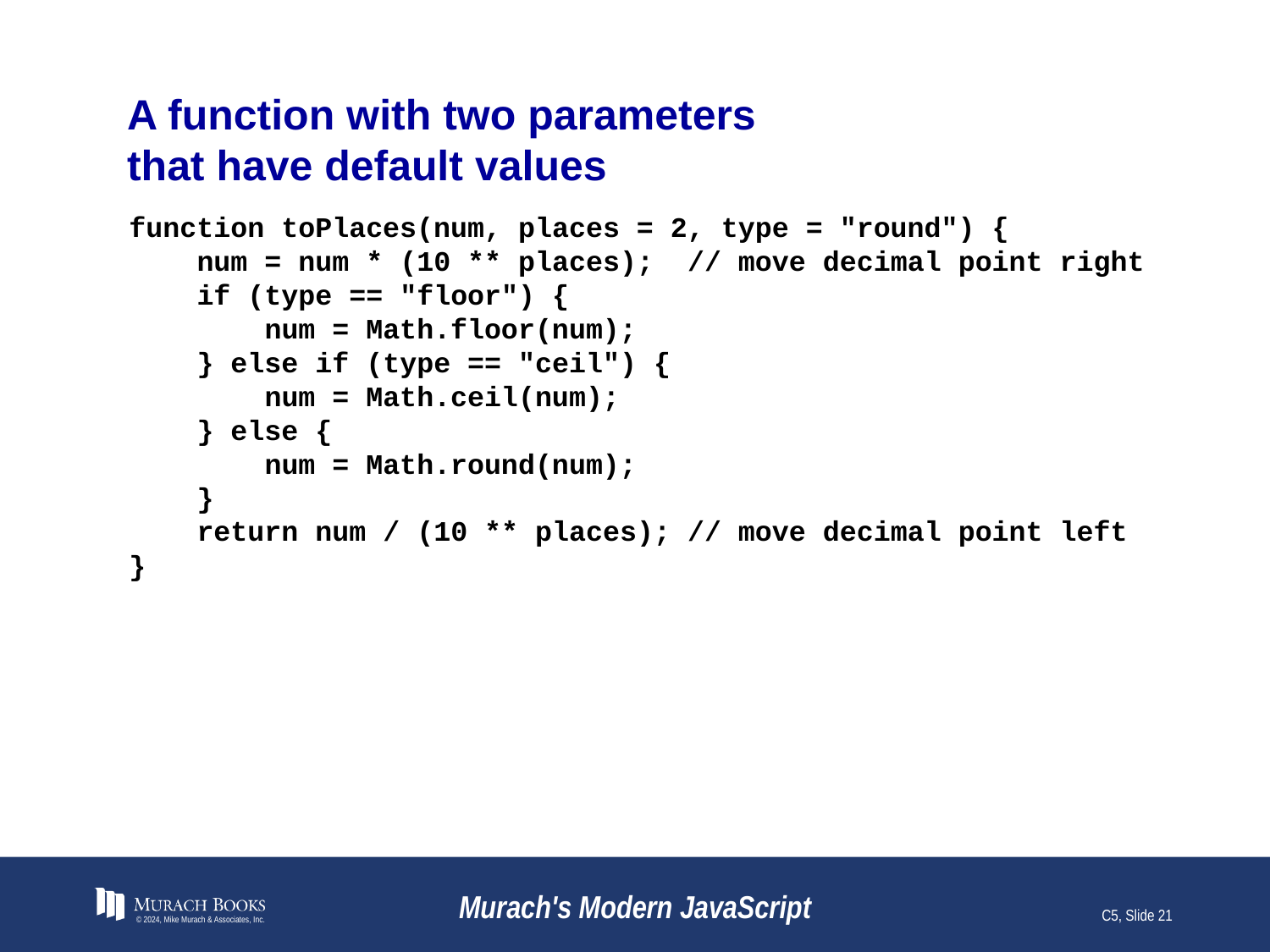

# A function with two parameters that have default values
function toPlaces(num, places = 2, type = "round") {
    num = num * (10 ** places);  // move decimal point right
    if (type == "floor") {
        num = Math.floor(num);
    } else if (type == "ceil") {
        num = Math.ceil(num);
    } else {
        num = Math.round(num);
    }
    return num / (10 ** places); // move decimal point left
}

© 2024, Mike Murach & Associates, Inc.
Murach's Modern JavaScript

C5, Slide 21